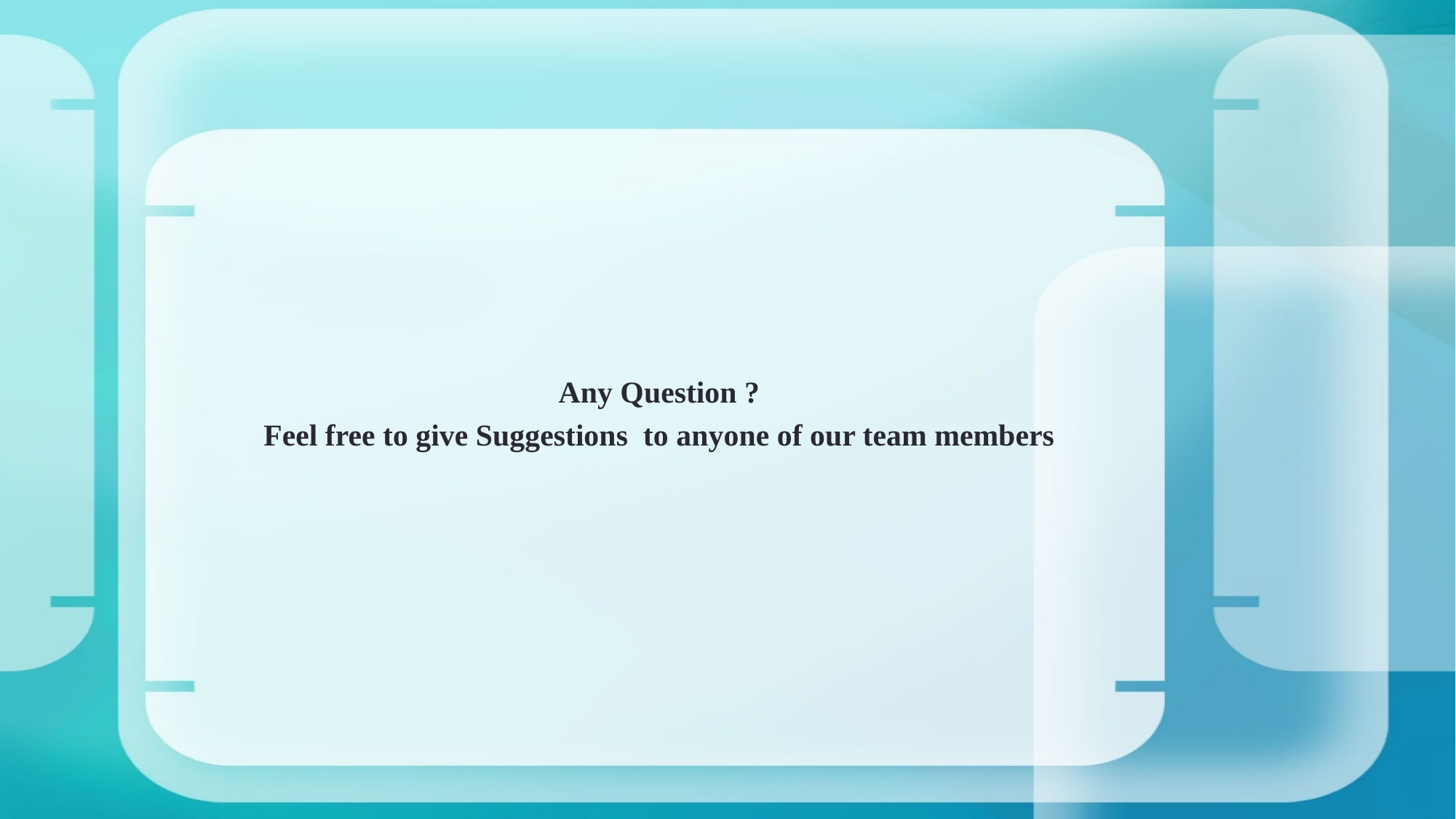

Any Question ?
Feel free to give Suggestions  to anyone of our team members